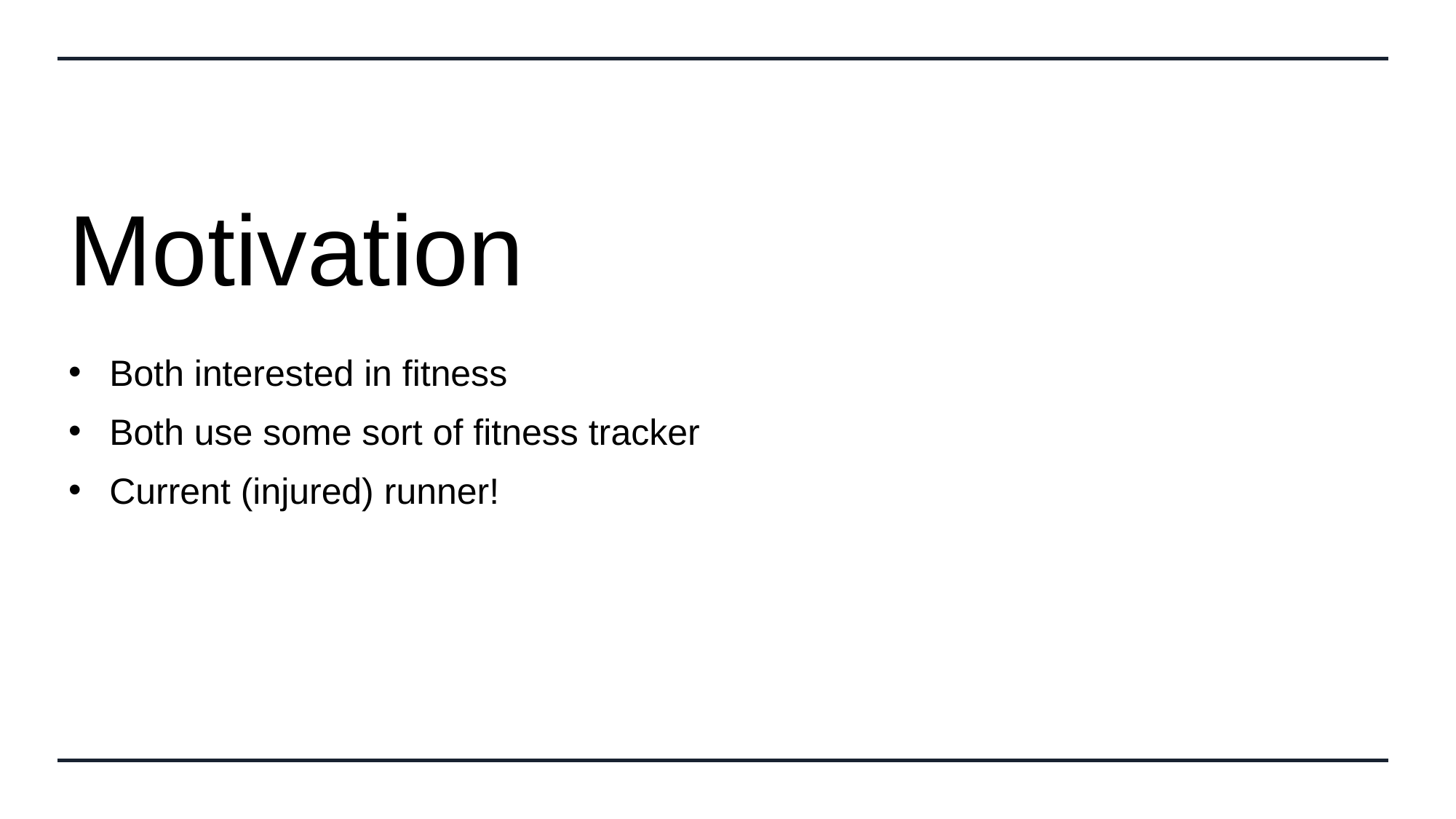

# Motivation
Both interested in fitness
Both use some sort of fitness tracker
Current (injured) runner!